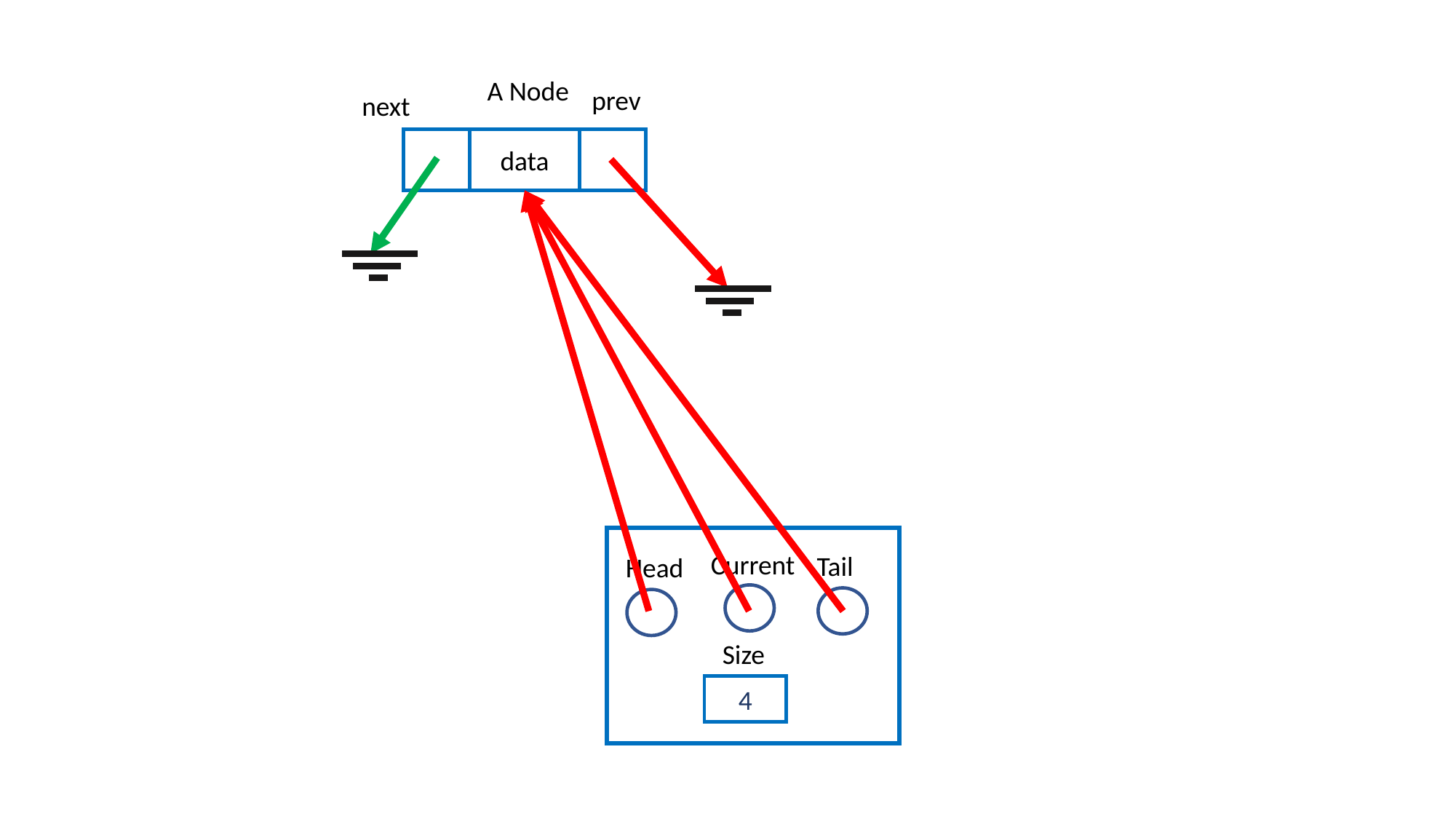

A Node
 prev
 next

data

Current
Tail
Head

Size
4